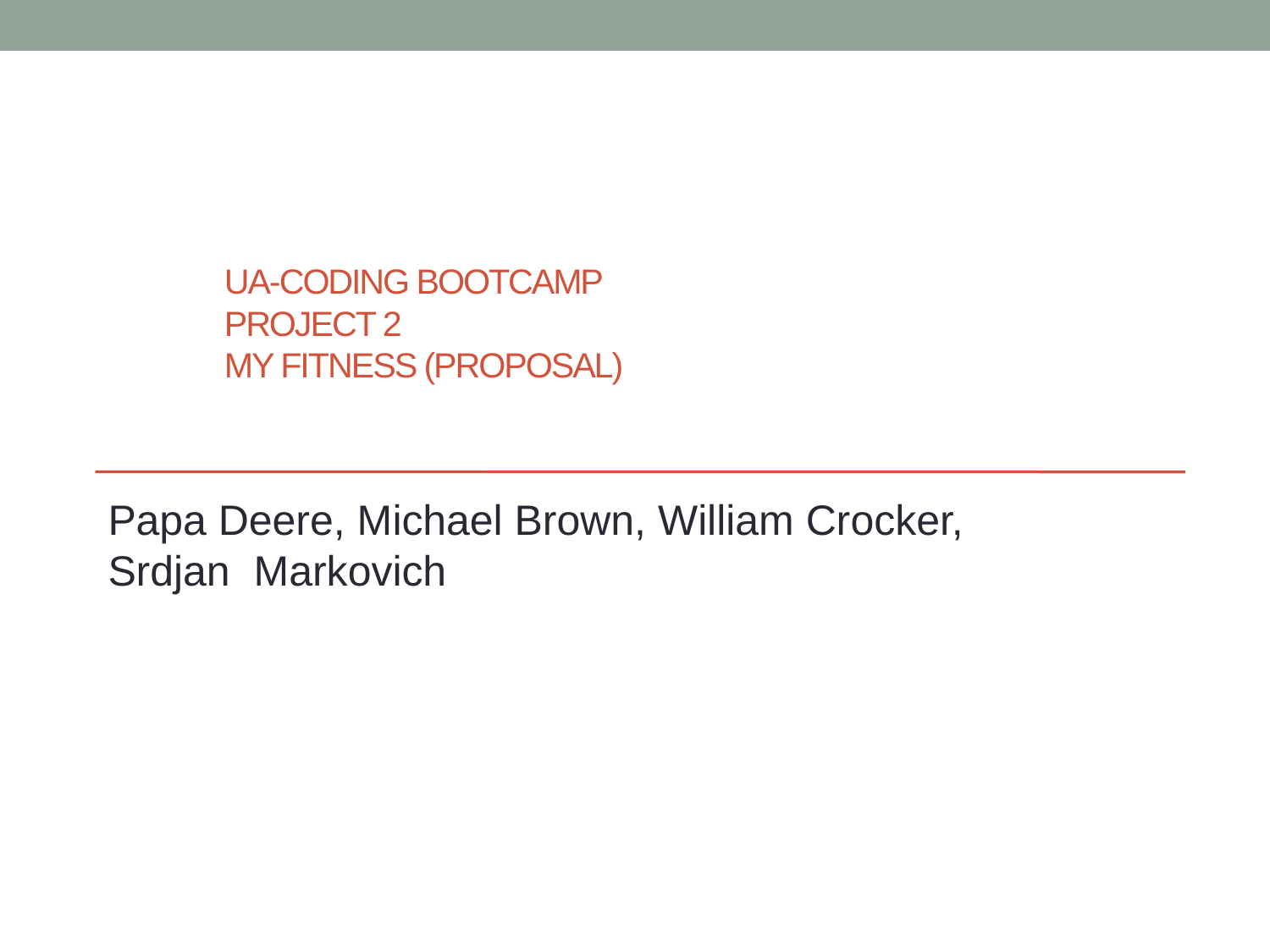

# UA-Coding Bootcamp Project 2 MY Fitness (Proposal)
Papa Deere, Michael Brown, William Crocker, Srdjan  Markovich